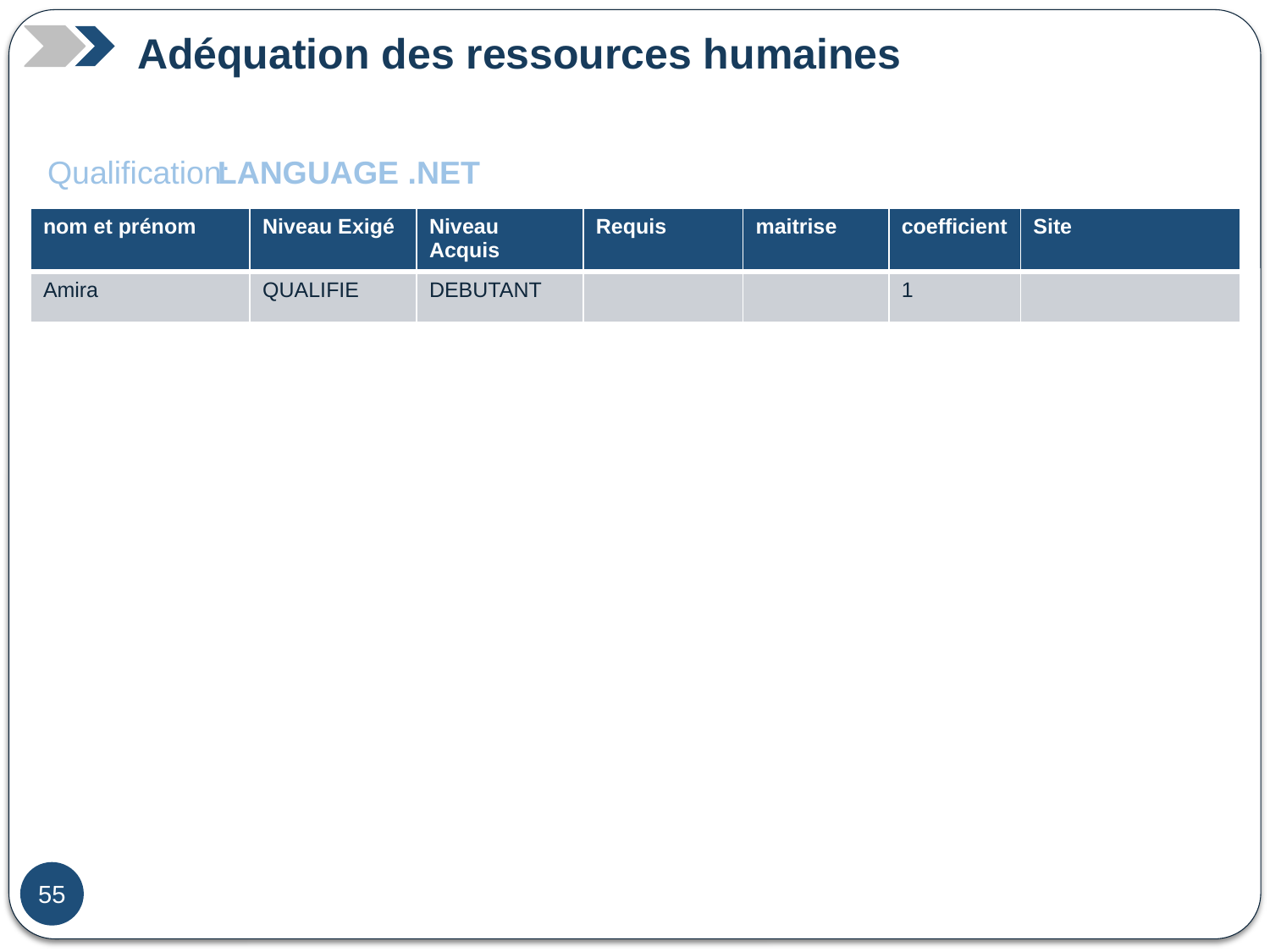

Adéquation des ressources humaines

Qualification:
LANGUAGE .NET
| nom et prénom | Niveau Exigé | Niveau Acquis | Requis | maitrise | coefficient | Site |
| --- | --- | --- | --- | --- | --- | --- |
| Amira | QUALIFIE | DEBUTANT |  |  | 1 |  |
55